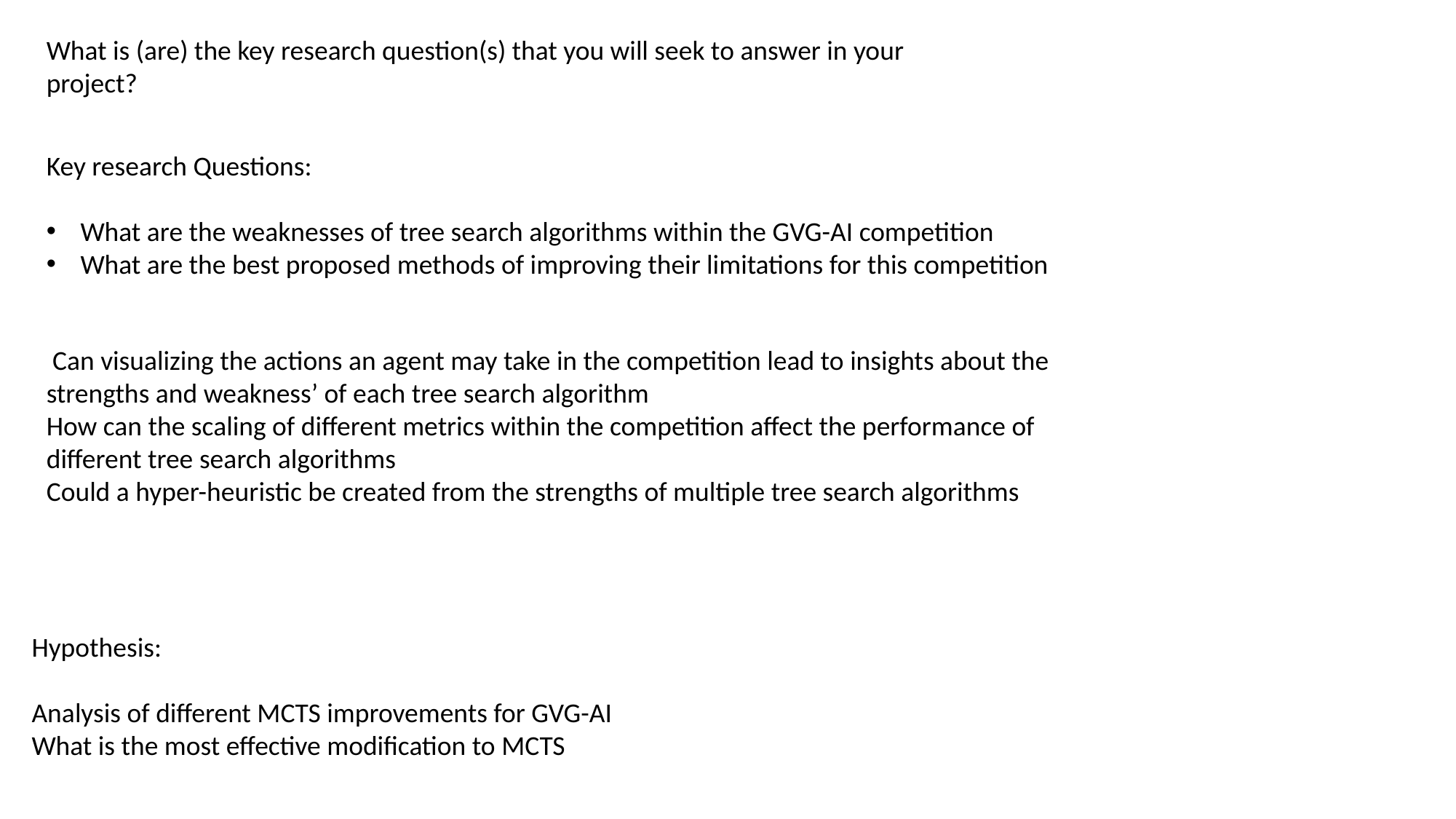

What is (are) the key research question(s) that you will seek to answer in your project?
Key research Questions:

What are the weaknesses of tree search algorithms within the GVG-AI competition
What are the best proposed methods of improving their limitations for this competition
 Can visualizing the actions an agent may take in the competition lead to insights about the strengths and weakness’ of each tree search algorithm
How can the scaling of different metrics within the competition affect the performance of different tree search algorithms
Could a hyper-heuristic be created from the strengths of multiple tree search algorithms
Hypothesis:

Analysis of different MCTS improvements for GVG-AI
What is the most effective modification to MCTS